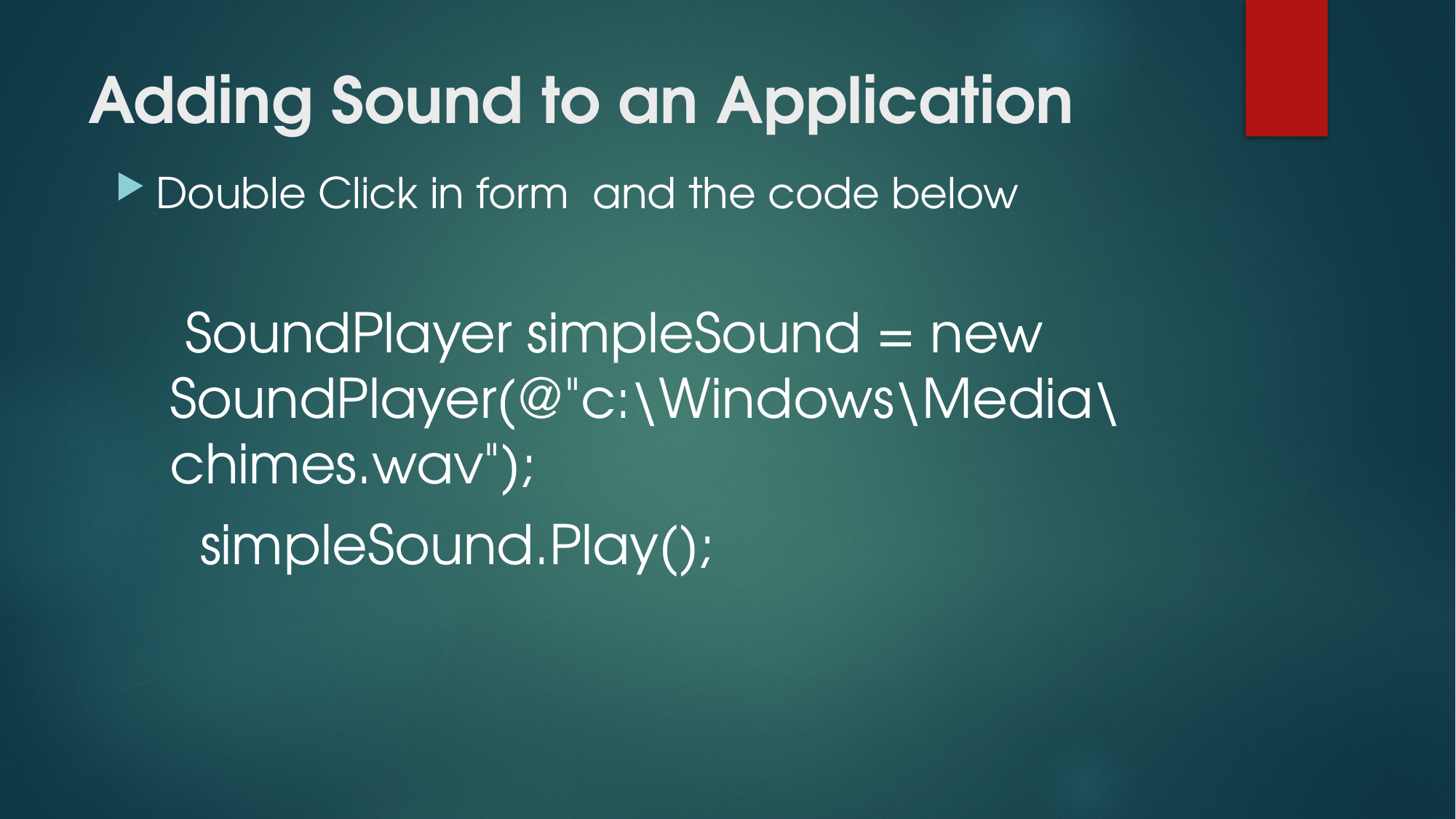

# Adding Sound to an Application
Double Click in form  and the code below

 SoundPlayer simpleSound = new SoundPlayer(@"c:\Windows\Media\chimes.wav");
  simpleSound.Play();